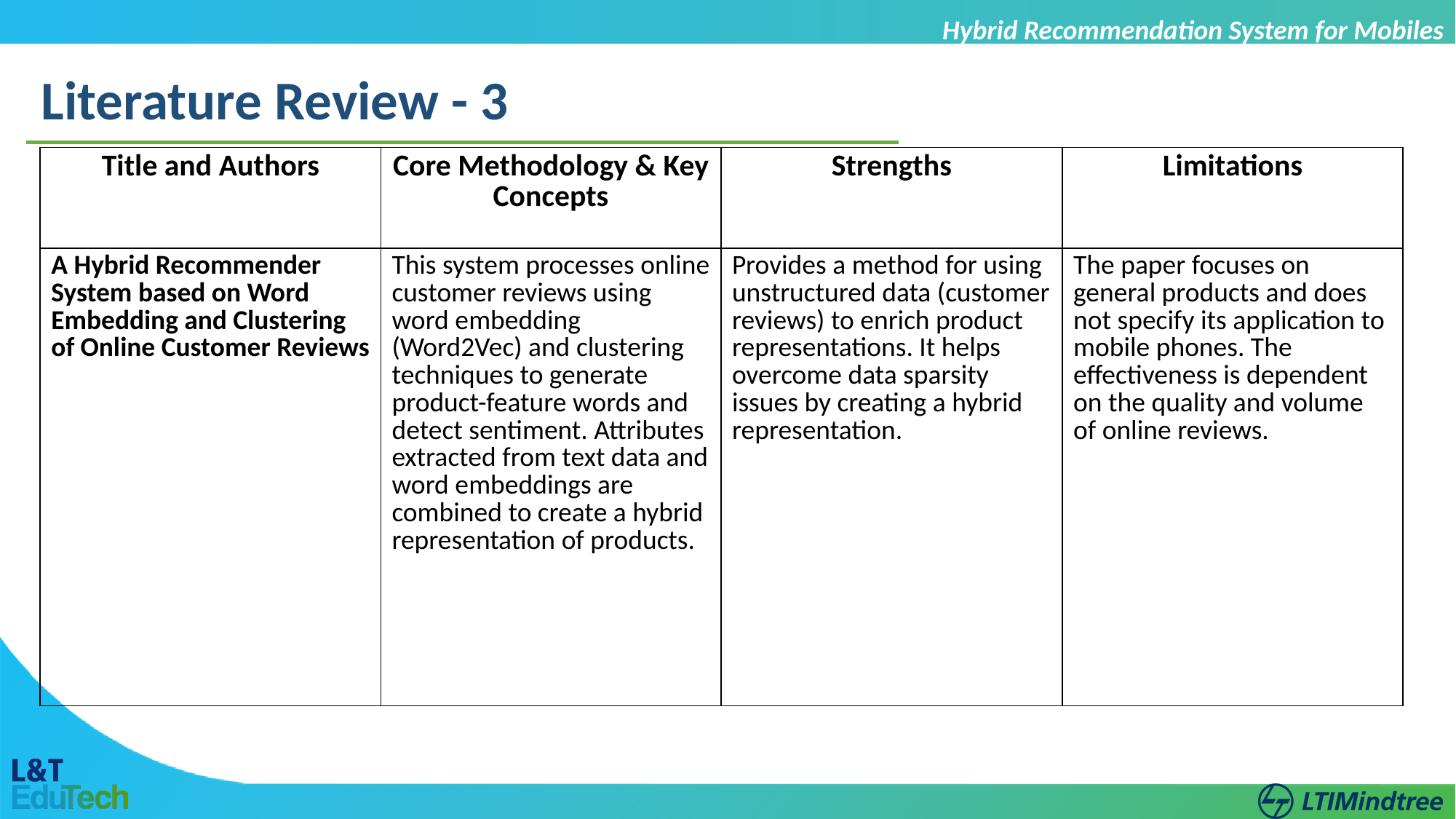

Hybrid Recommendation System for Mobiles

Literature Review - 3
| Title and Authors | Core Methodology & Key Concepts | Strengths | Limitations |
| --- | --- | --- | --- |
| A Hybrid Recommender System based on Word Embedding and Clustering of Online Customer Reviews | This system processes online customer reviews using word embedding (Word2Vec) and clustering techniques to generate product-feature words and detect sentiment. Attributes extracted from text data and word embeddings are combined to create a hybrid representation of products. | Provides a method for using unstructured data (customer reviews) to enrich product representations. It helps overcome data sparsity issues by creating a hybrid representation. | The paper focuses on general products and does not specify its application to mobile phones. The effectiveness is dependent on the quality and volume of online reviews. |